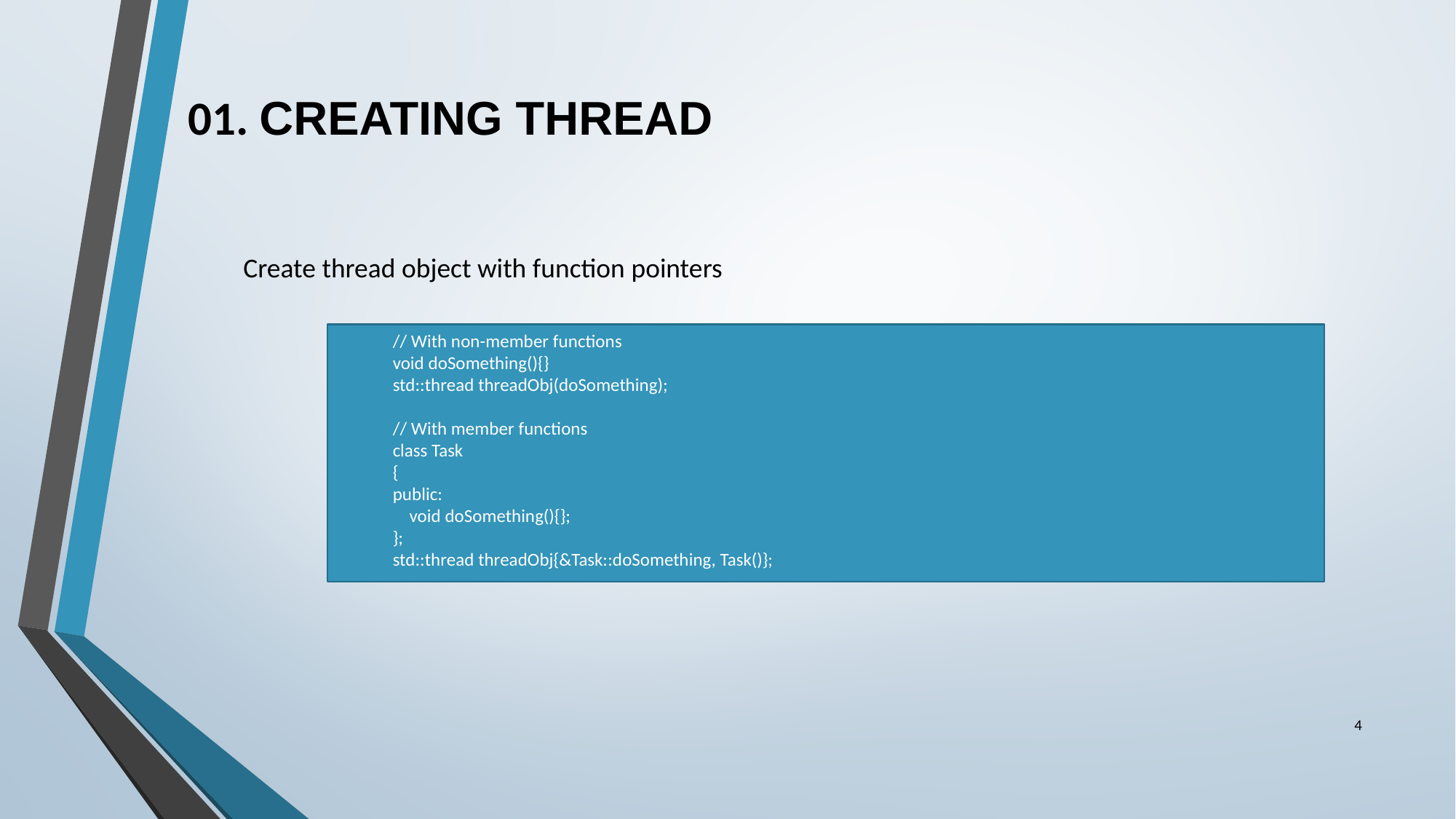

# 01. CREATING THREAD
Create thread object with function pointers

// With non-member functions
void doSomething(){}
std::thread threadObj(doSomething);

// With member functions
class Task
{
public:
    void doSomething(){};
};
std::thread threadObj{&Task::doSomething, Task()};
4